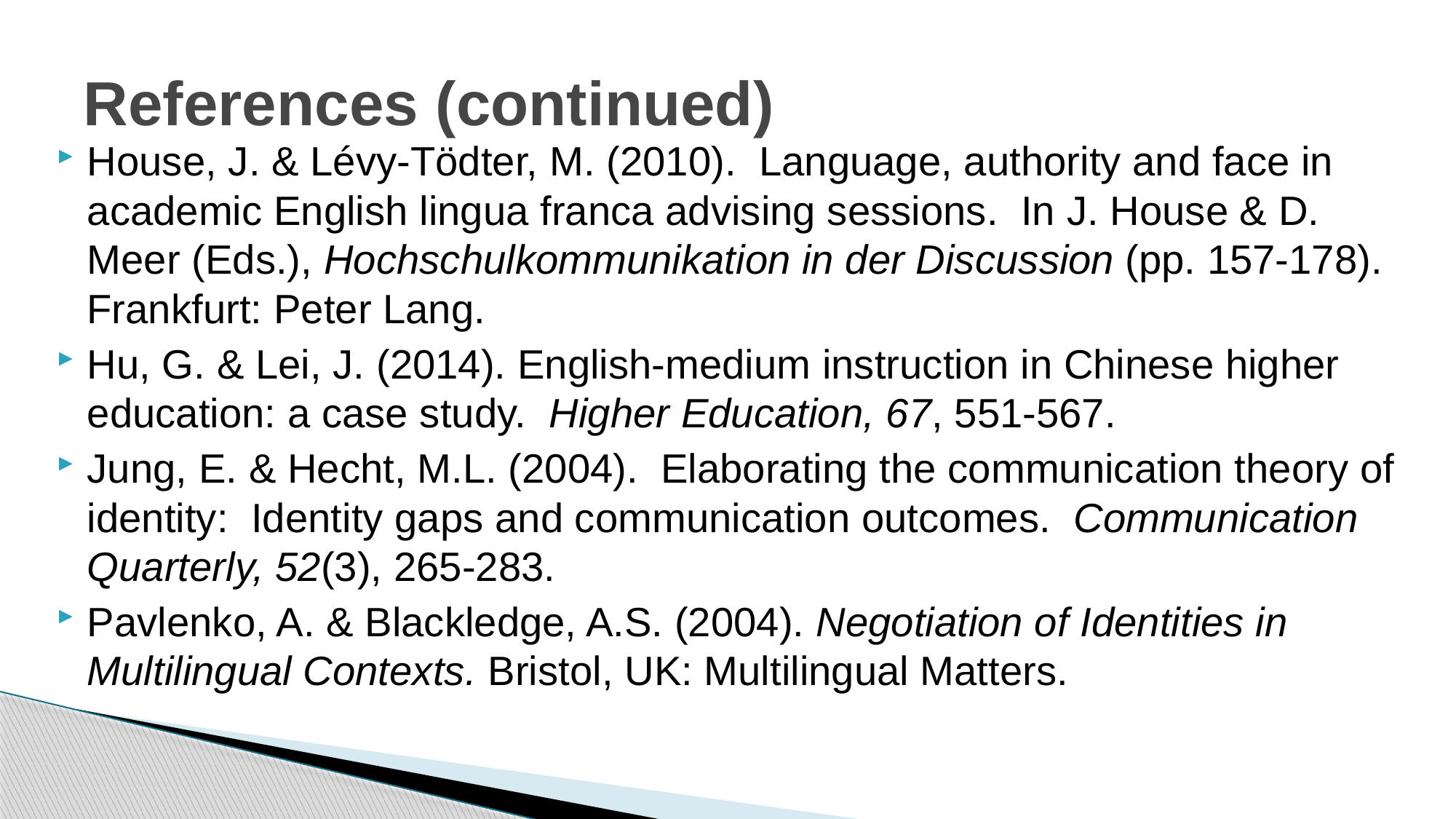

# References (continued)
House, J. & Lévy-Tödter, M. (2010).  Language, authority and face in academic English lingua franca advising sessions.  In J. House & D. Meer (Eds.), Hochschulkommunikation in der Discussion (pp. 157-178).  Frankfurt: Peter Lang.
Hu, G. & Lei, J. (2014). English-medium instruction in Chinese higher education: a case study.  Higher Education, 67, 551-567.
Jung, E. & Hecht, M.L. (2004).  Elaborating the communication theory of identity:  Identity gaps and communication outcomes.  Communication Quarterly, 52(3), 265-283.
Pavlenko, A. & Blackledge, A.S. (2004). Negotiation of Identities in Multilingual Contexts. Bristol, UK: Multilingual Matters.